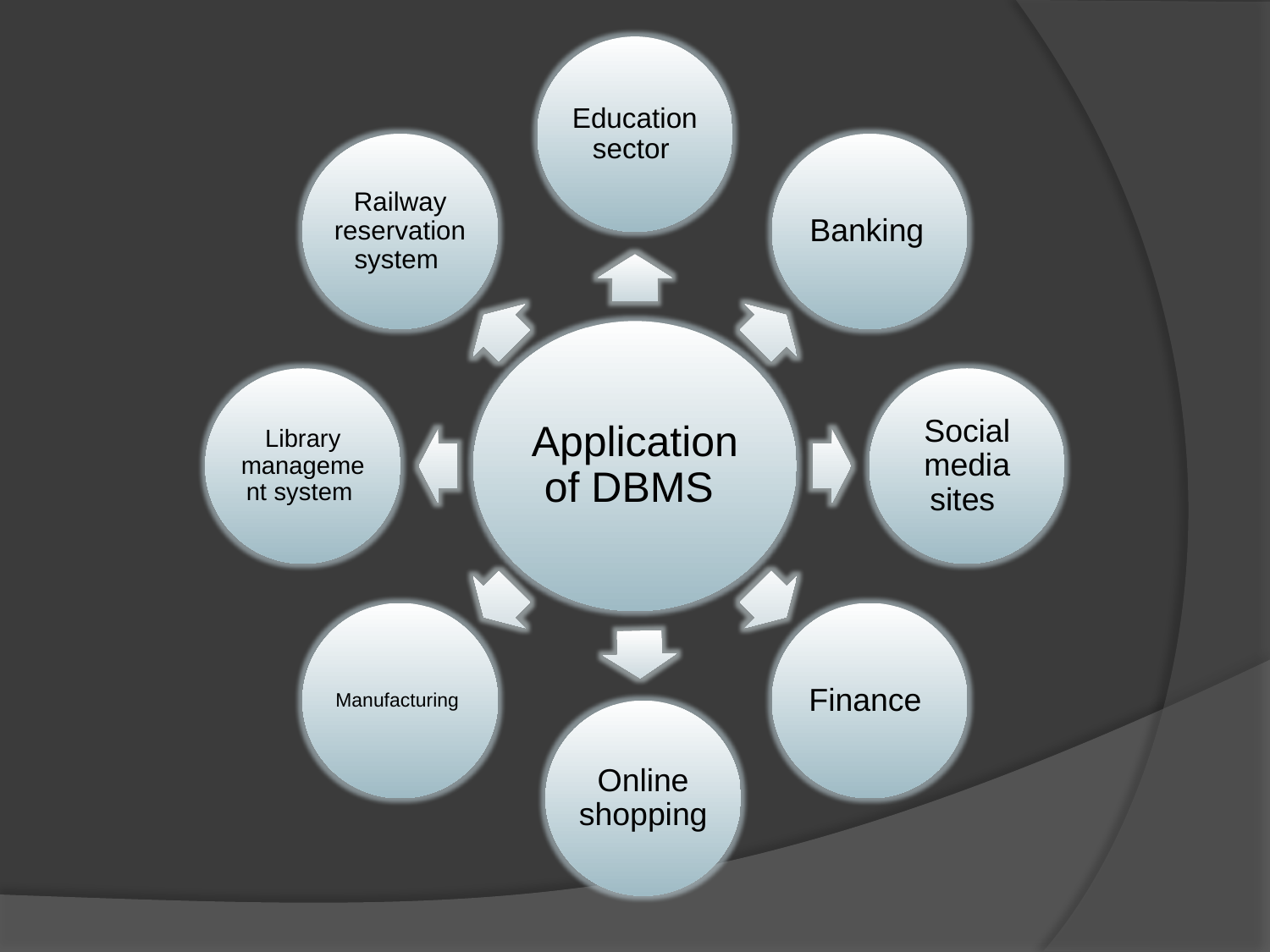

Application of DBMS

Education sector

Banking

Social media sites

Finance

Online shopping

Manufacturing

Library management system

Railway reservation system